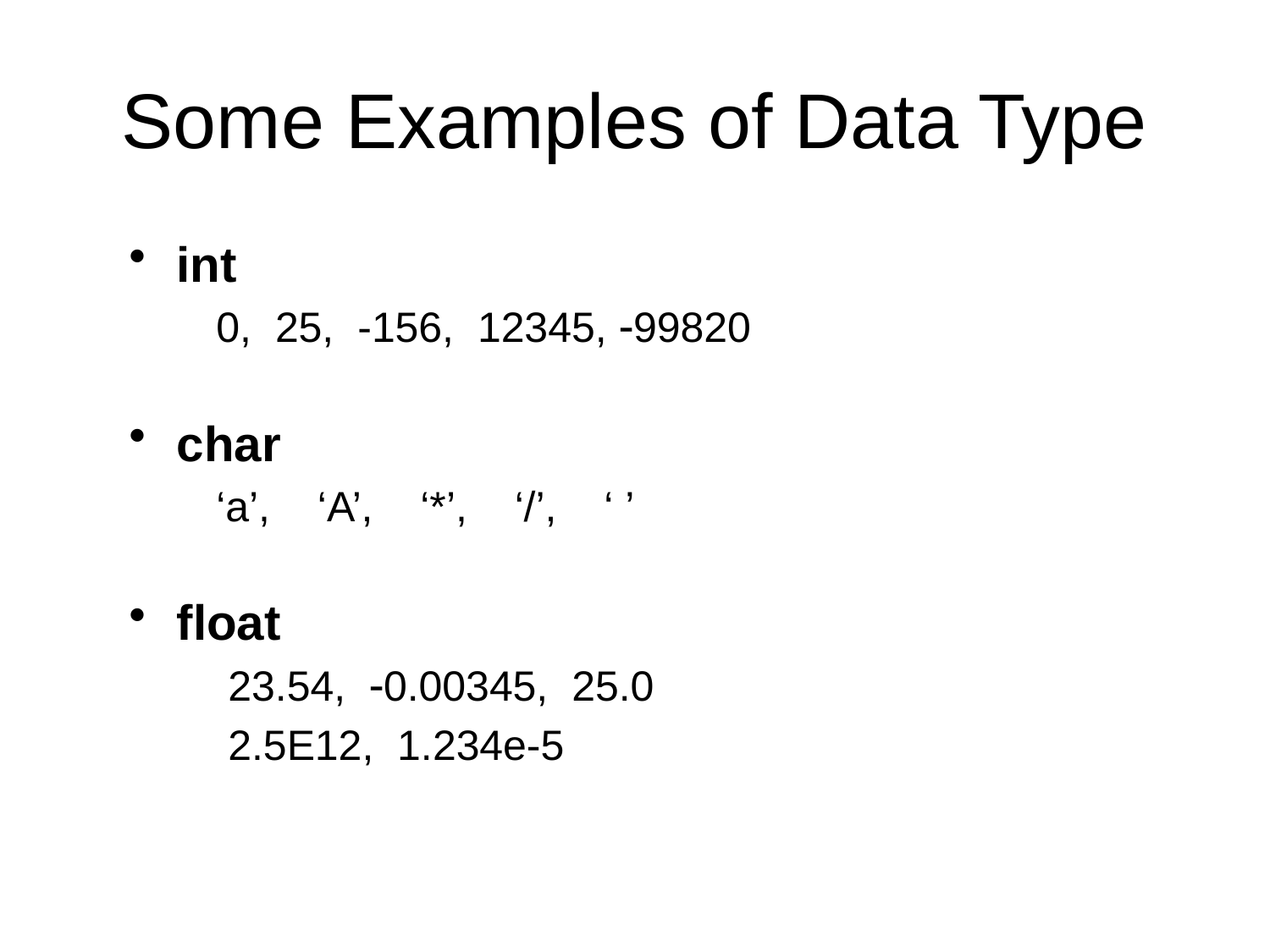

# Some Examples of Data Type
int
  0,  25,  -156,  12345, −99820
char
  ‘a’,    ‘A’,    ‘*’,    ‘/’,    ‘ ’
float
   23.54,  −0.00345,  25.0
   2.5E12,  1.234e-5